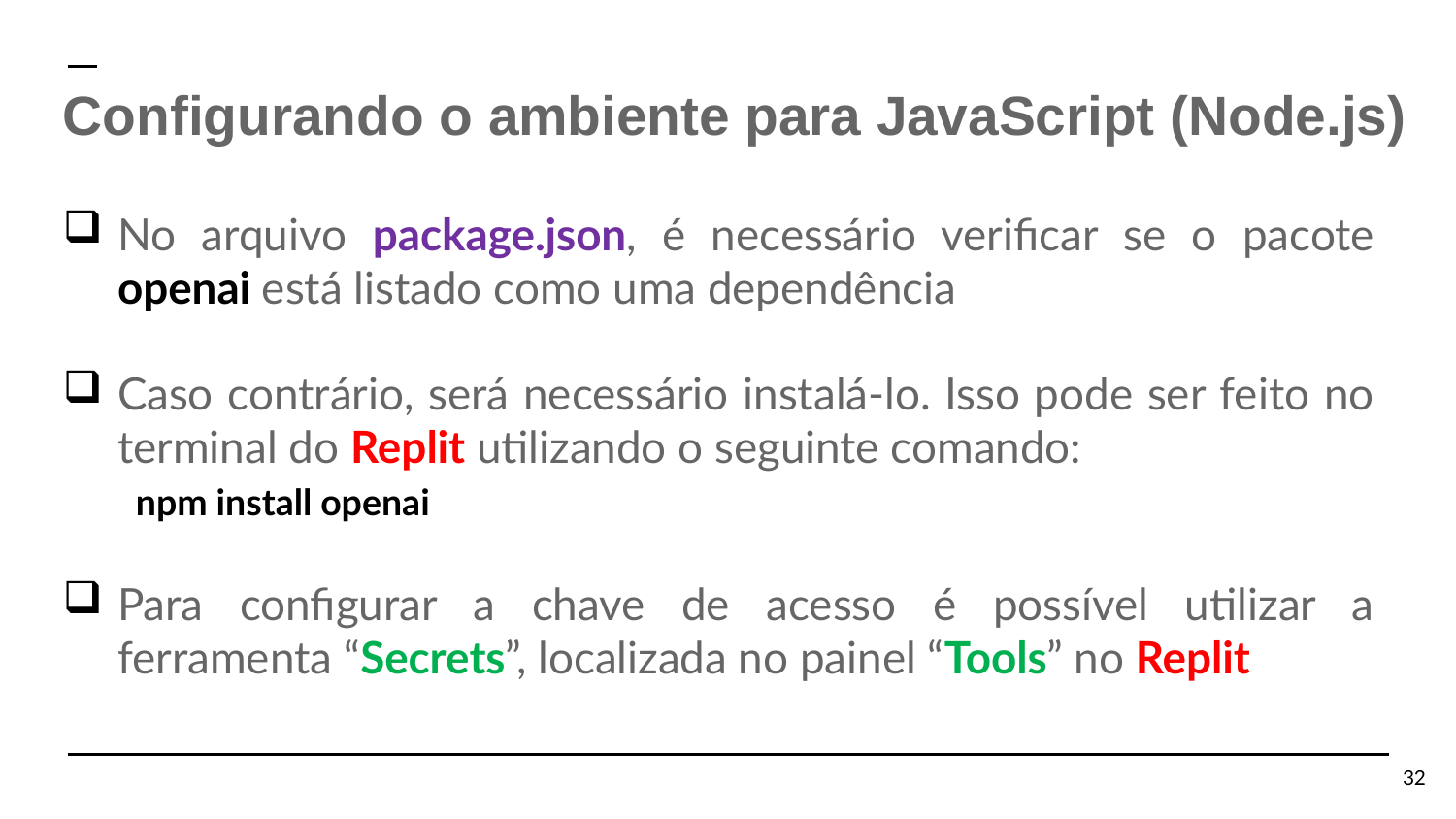

Configurando o ambiente para JavaScript (Node.js)
No arquivo package.json, é necessário verificar se o pacote openai está listado como uma dependência

Caso contrário, será necessário instalá-lo. Isso pode ser feito no terminal do Replit utilizando o seguinte comando:
npm install openai

Para configurar a chave de acesso é possível utilizar a ferramenta “Secrets”, localizada no painel “Tools” no Replit
32